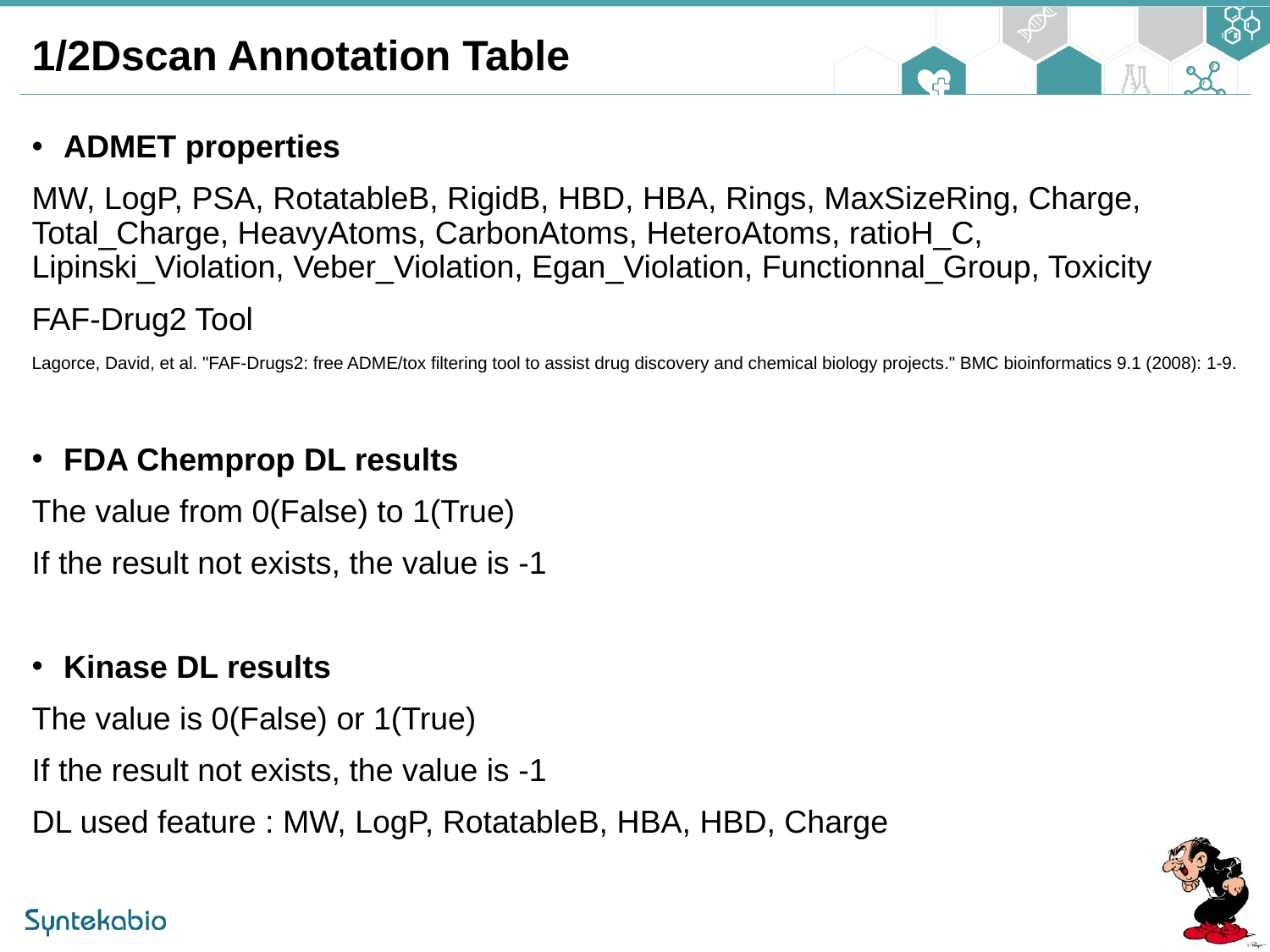

# 1/2Dscan Annotation Table
ADMET properties
MW, LogP, PSA, RotatableB, RigidB, HBD, HBA, Rings, MaxSizeRing, Charge, Total_Charge, HeavyAtoms, CarbonAtoms, HeteroAtoms, ratioH_C, Lipinski_Violation, Veber_Violation, Egan_Violation, Functionnal_Group, Toxicity
FAF-Drug2 Tool
Lagorce, David, et al. "FAF-Drugs2: free ADME/tox filtering tool to assist drug discovery and chemical biology projects." BMC bioinformatics 9.1 (2008): 1-9.

FDA Chemprop DL results
The value from 0(False) to 1(True)
If the result not exists, the value is -1

Kinase DL results
The value is 0(False) or 1(True)
If the result not exists, the value is -1
DL used feature : MW, LogP, RotatableB, HBA, HBD, Charge